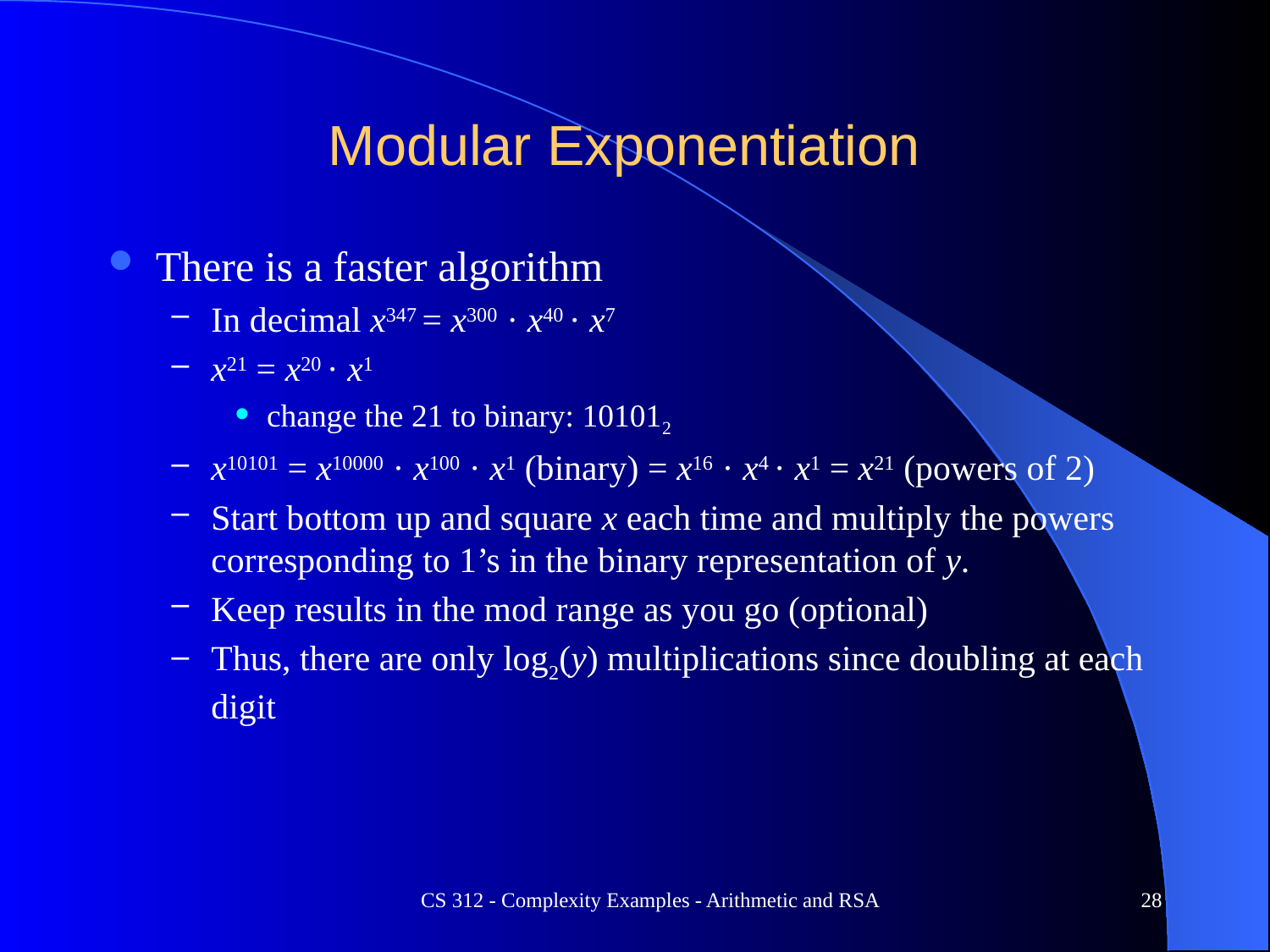

# Modular Exponentiation
There is a faster algorithm
In decimal x347 = x300 · x40 · x7
x21 = x20 · x1
change the 21 to binary: 101012
x10101 = x10000 · x100 · x1 (binary) = x16 · x4 · x1 = x21 (powers of 2)
Start bottom up and square x each time and multiply the powers corresponding to 1’s in the binary representation of y.
Keep results in the mod range as you go (optional)
Thus, there are only log2(y) multiplications since doubling at each digit
CS 312 - Complexity Examples - Arithmetic and RSA
28